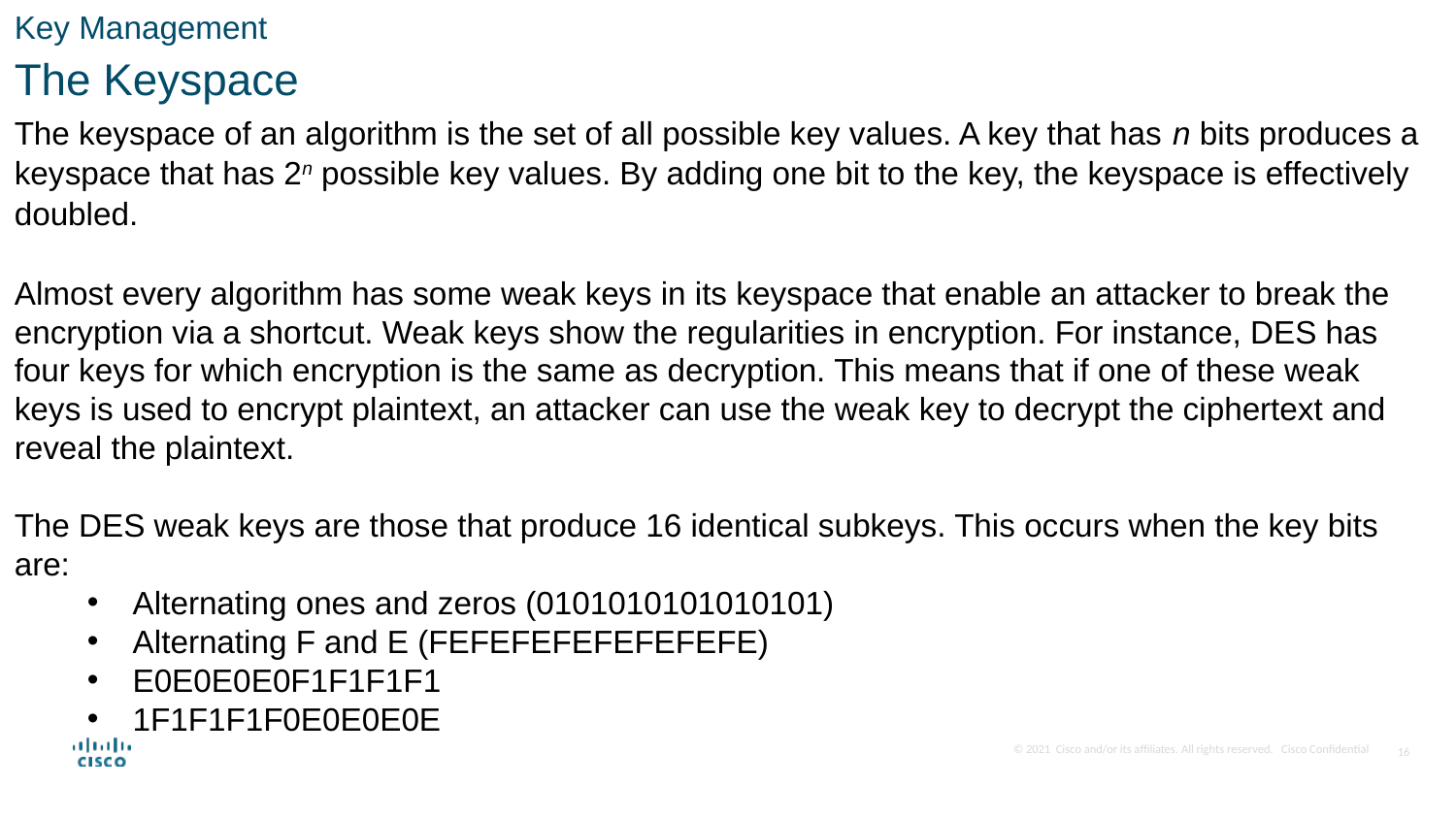

Key Management
The Keyspace
The keyspace of an algorithm is the set of all possible key values. A key that has n bits produces a keyspace that has 2n possible key values. By adding one bit to the key, the keyspace is effectively doubled.

Almost every algorithm has some weak keys in its keyspace that enable an attacker to break the encryption via a shortcut. Weak keys show the regularities in encryption. For instance, DES has four keys for which encryption is the same as decryption. This means that if one of these weak keys is used to encrypt plaintext, an attacker can use the weak key to decrypt the ciphertext and reveal the plaintext.

The DES weak keys are those that produce 16 identical subkeys. This occurs when the key bits are:
Alternating ones and zeros (0101010101010101)
Alternating F and E (FEFEFEFEFEFEFEFE)
E0E0E0E0F1F1F1F1
1F1F1F1F0E0E0E0E

16